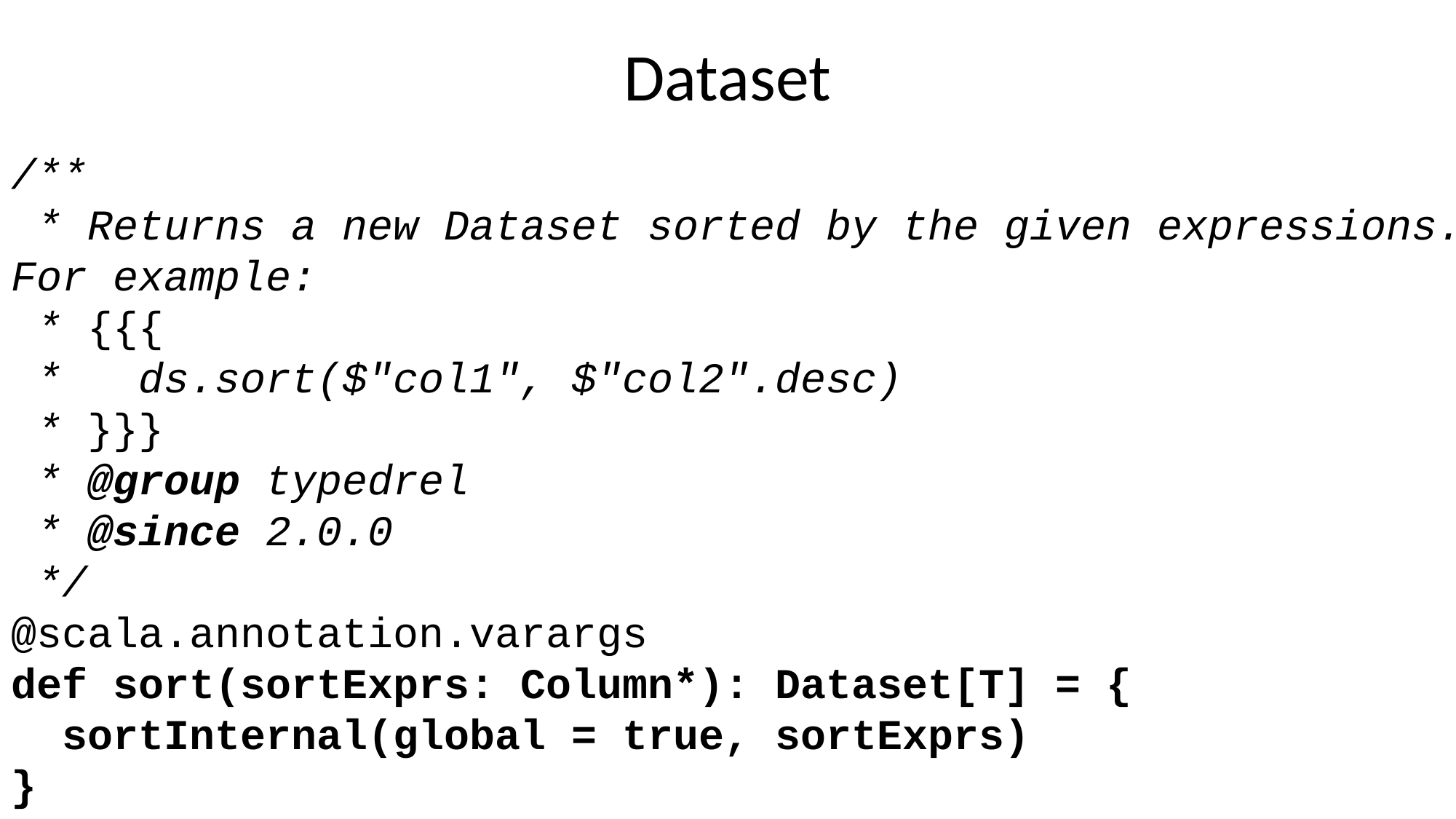

# Dataset
/**
 * Returns a new Dataset sorted by the given expressions.
For example:
 * {{{
 *   ds.sort($"col1", $"col2".desc)
 * }}}
 * @group typedrel
 * @since 2.0.0
 */
@scala.annotation.varargs
def sort(sortExprs: Column*): Dataset[T] = {
  sortInternal(global = true, sortExprs)
}